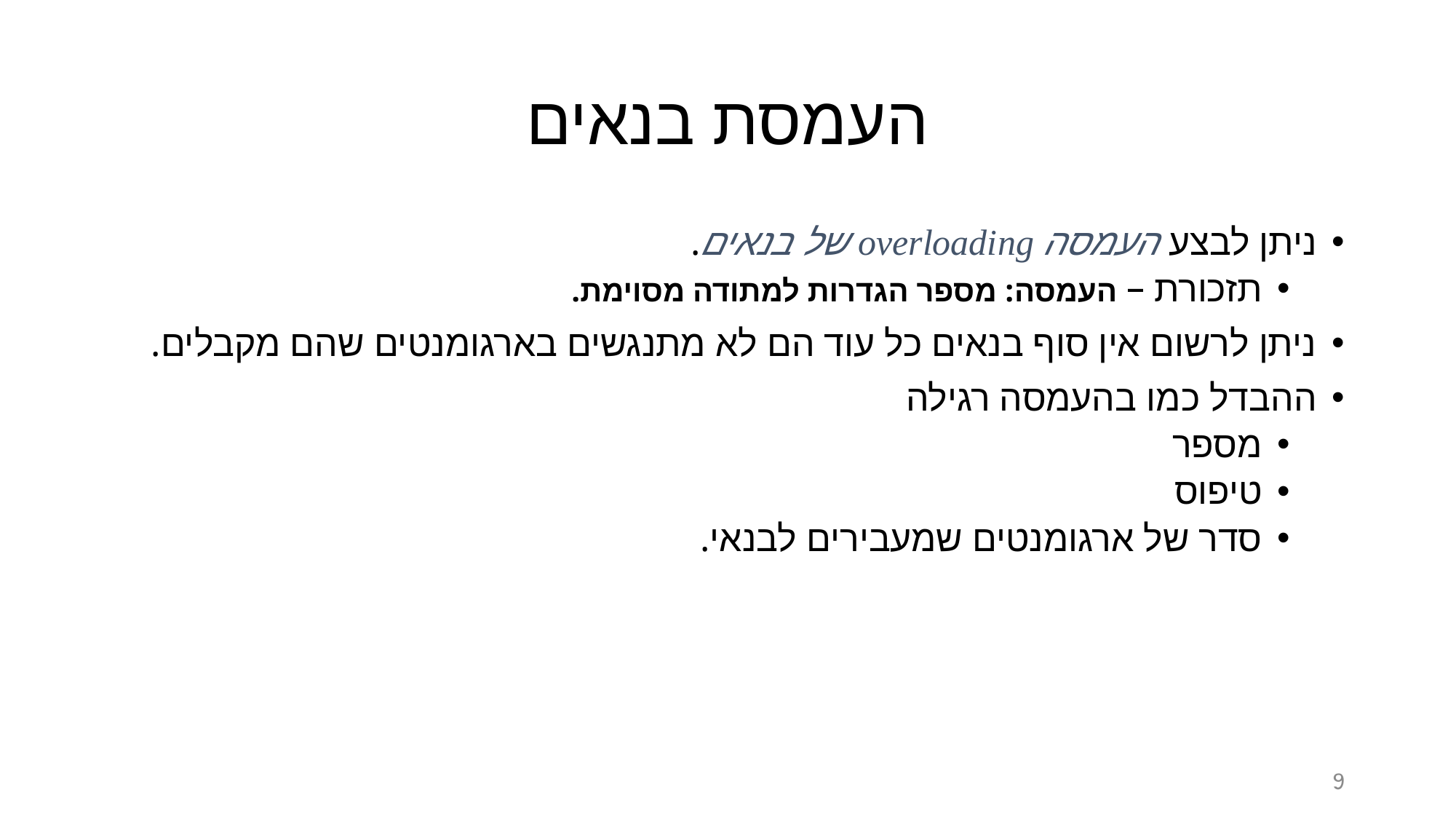

# העמסת בנאים
ניתן לבצע העמסה overloading של בנאים.
תזכורת – העמסה: מספר הגדרות למתודה מסוימת.
ניתן לרשום אין סוף בנאים כל עוד הם לא מתנגשים בארגומנטים שהם מקבלים.
ההבדל כמו בהעמסה רגילה
מספר
טיפוס
סדר של ארגומנטים שמעבירים לבנאי.

9